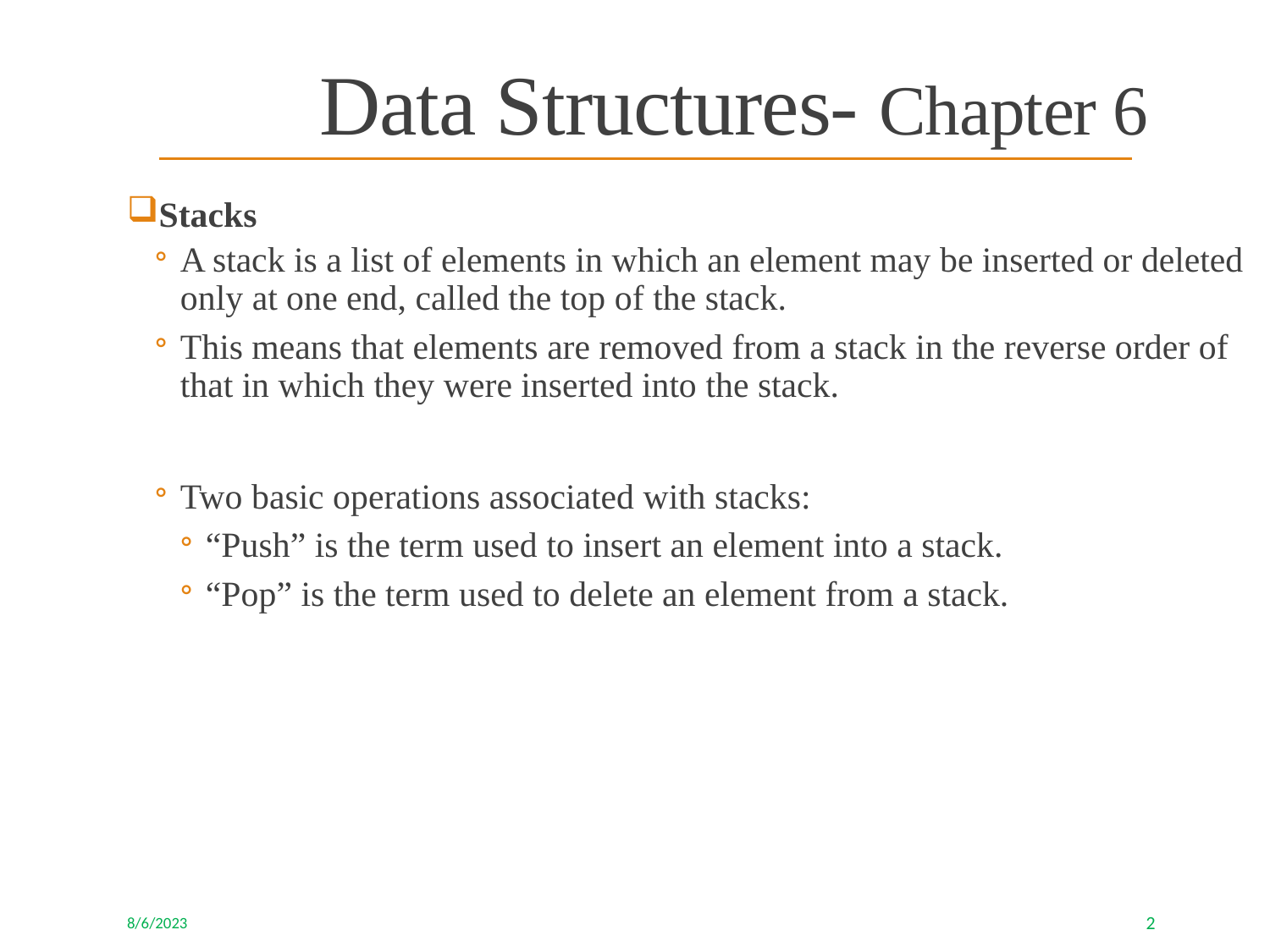

Data Structures- Chapter 6
Stacks
A stack is a list of elements in which an element may be inserted or deleted only at one end, called the top of the stack.
This means that elements are removed from a stack in the reverse order of that in which they were inserted into the stack.

Two basic operations associated with stacks:
“Push” is the term used to insert an element into a stack.
“Pop” is the term used to delete an element from a stack.
8/6/2023
2